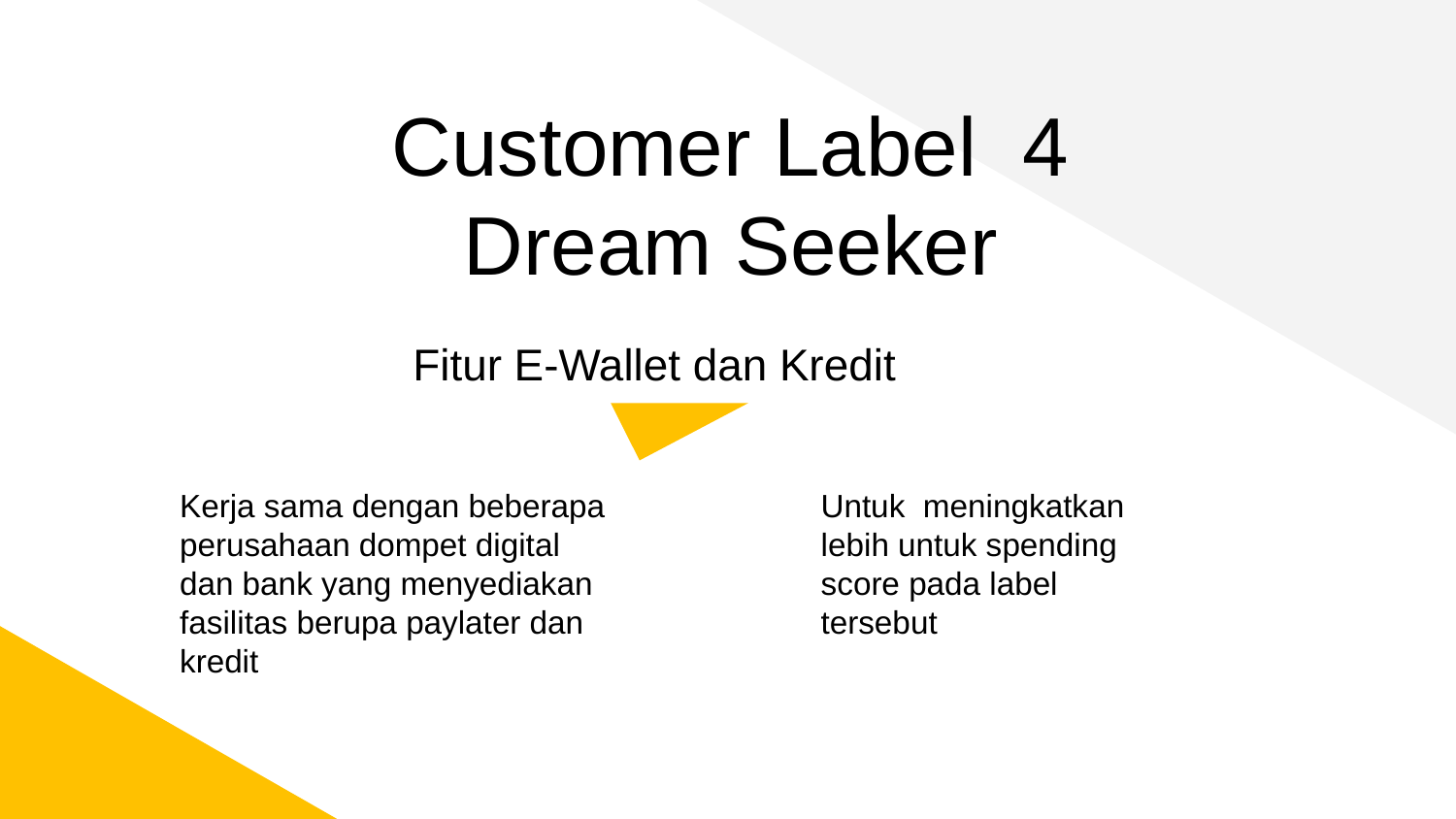

# Customer Label  4
Dream Seeker
Fitur E-Wallet dan Kredit

Kerja sama dengan beberapa perusahaan dompet digital dan bank yang menyediakan fasilitas berupa paylater dan kredit
Untuk  meningkatkan lebih untuk spending score pada label tersebut